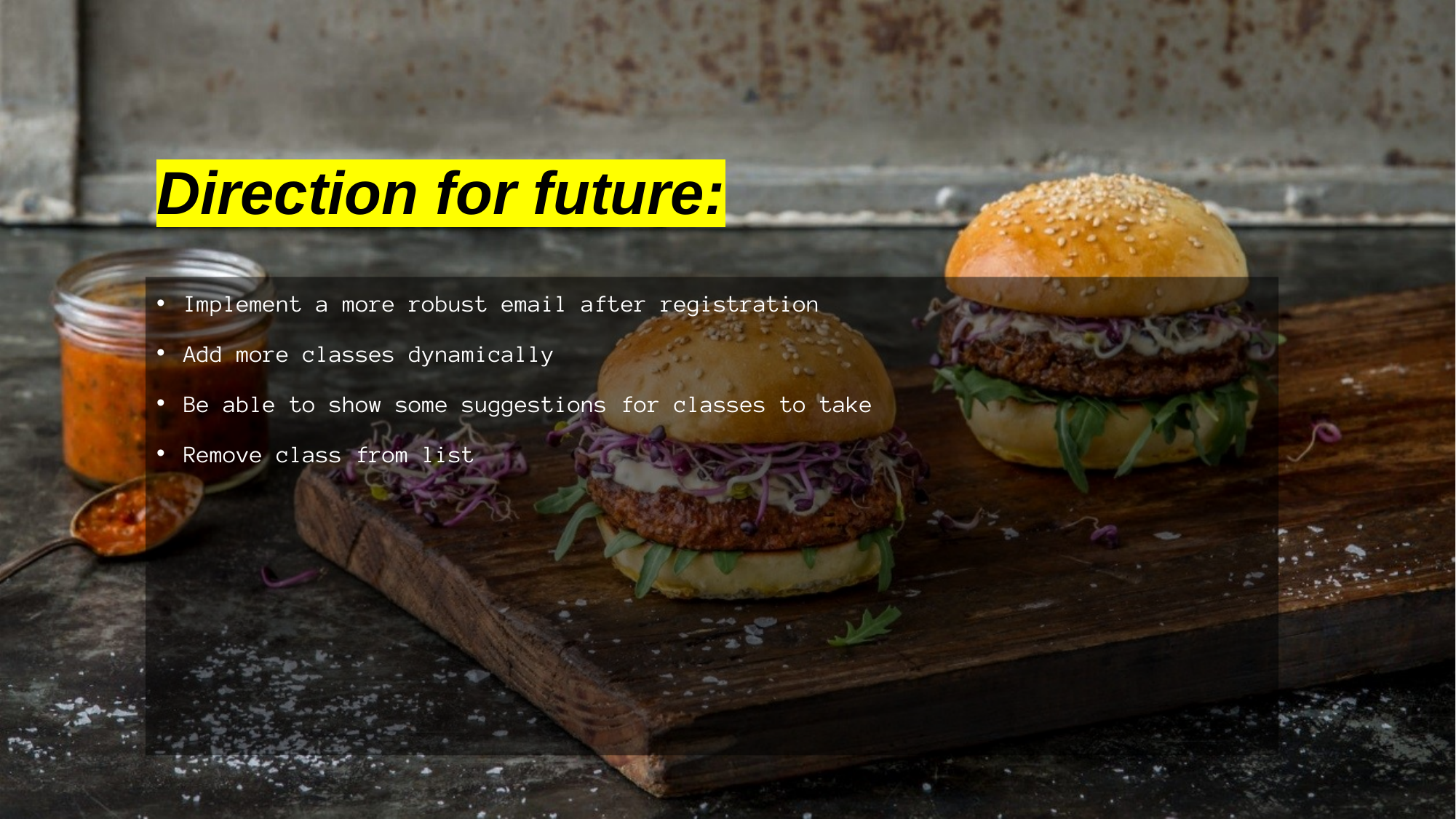

# Direction for future:
Implement a more robust email after registration
Add more classes dynamically
Be able to show some suggestions for classes to take
Remove class from list